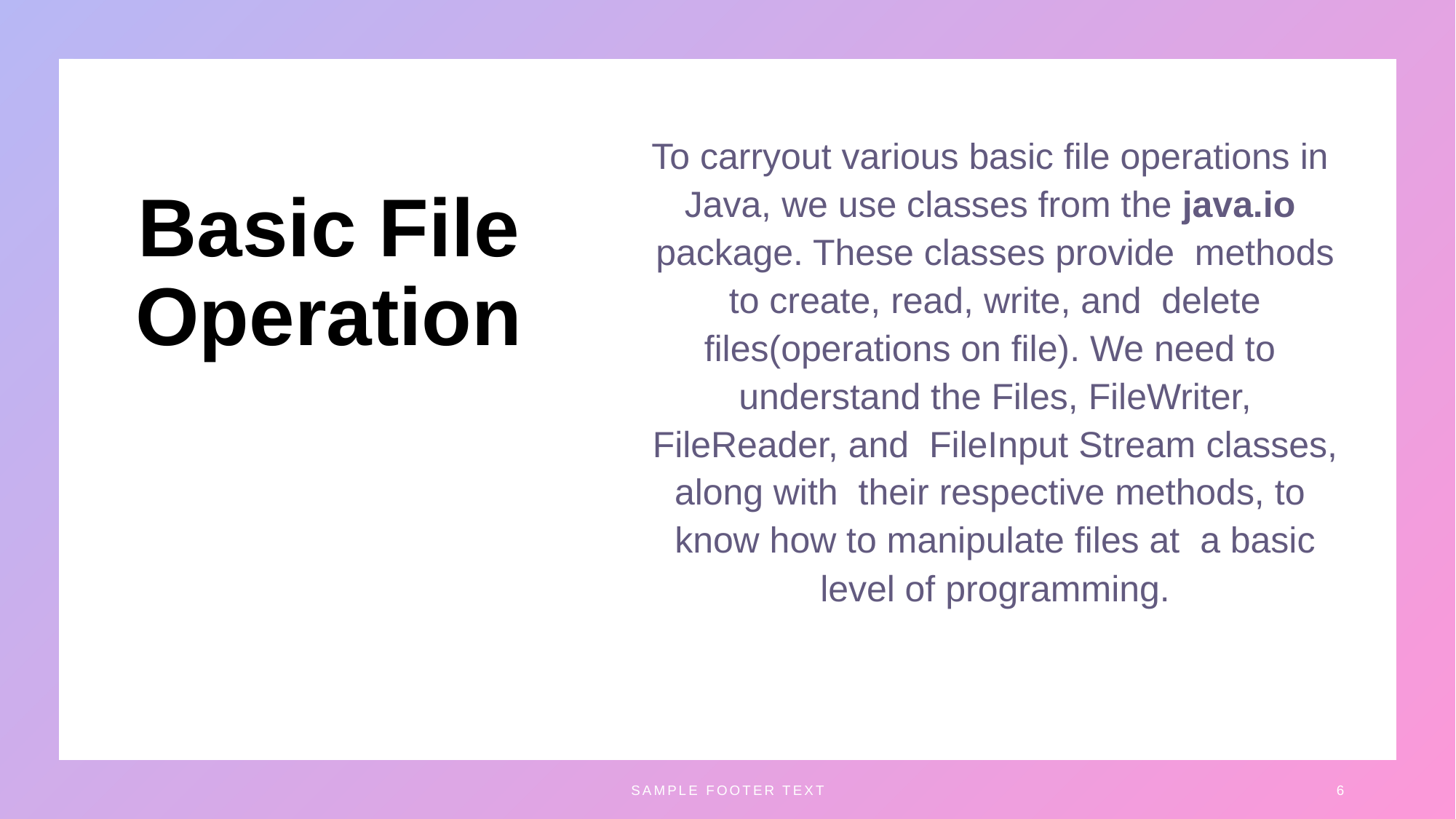

# Basic File Operation
To carryout various basic ﬁle operations in  Java, we use classes from the java.io  package. These classes provide  methods to create, read, write, and  delete ﬁles(operations on file). We need to  understand the Files, FileWriter, FileReader, and  FileInput Stream classes, along with  their respective methods, to  know how to manipulate ﬁles at  a basic level of programming.

SAMPLE FOOTER TEXT
6